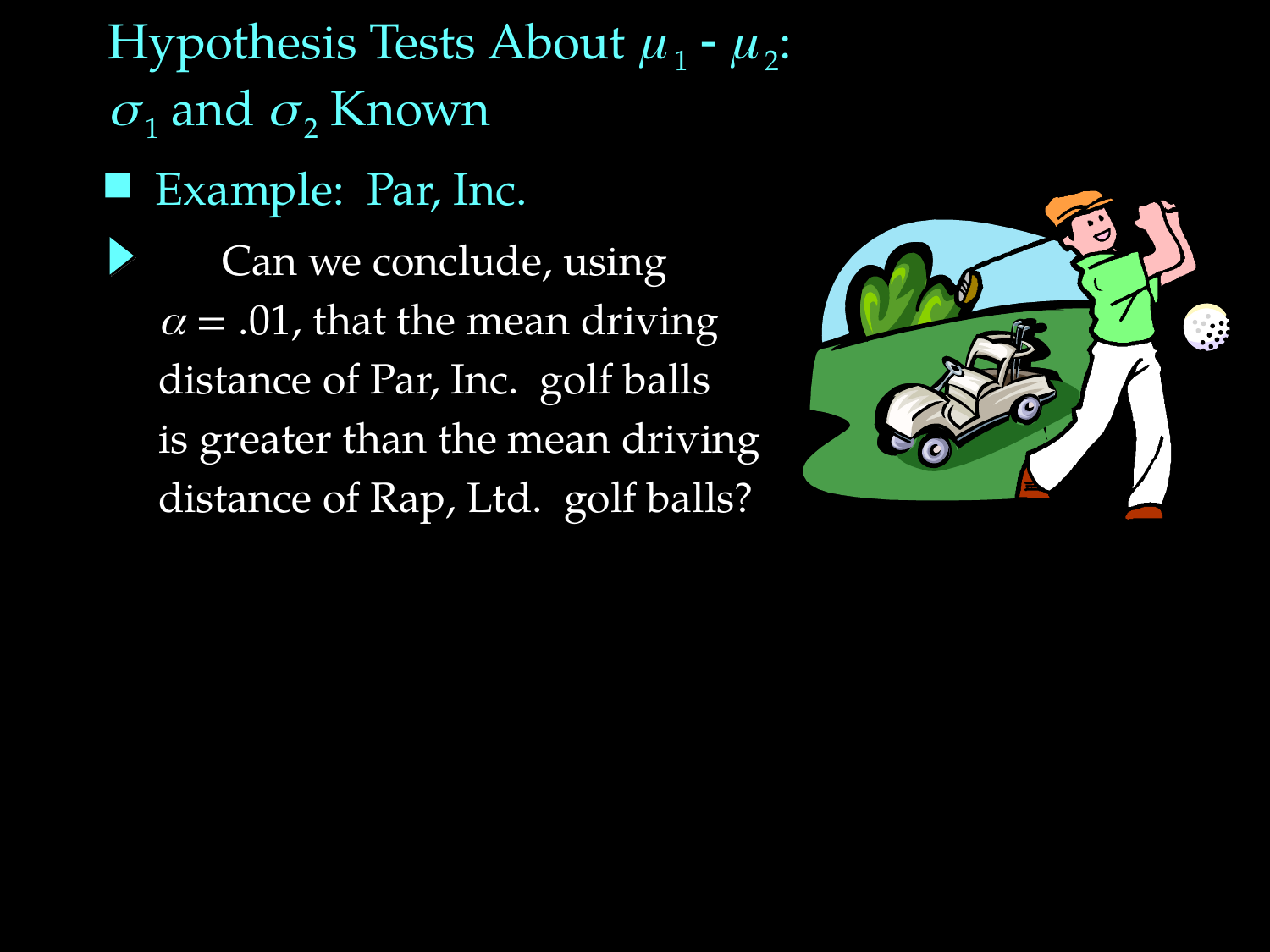

Hypothesis Tests About μ 1 − μ 2:
σ 1 and σ 2 Known
Example:  Par, Inc.

	      Can we conclude, using
	α = .01, that the mean driving
	distance of Par, Inc.  golf balls
	is greater than the mean driving
	distance of Rap, Ltd.  golf balls?